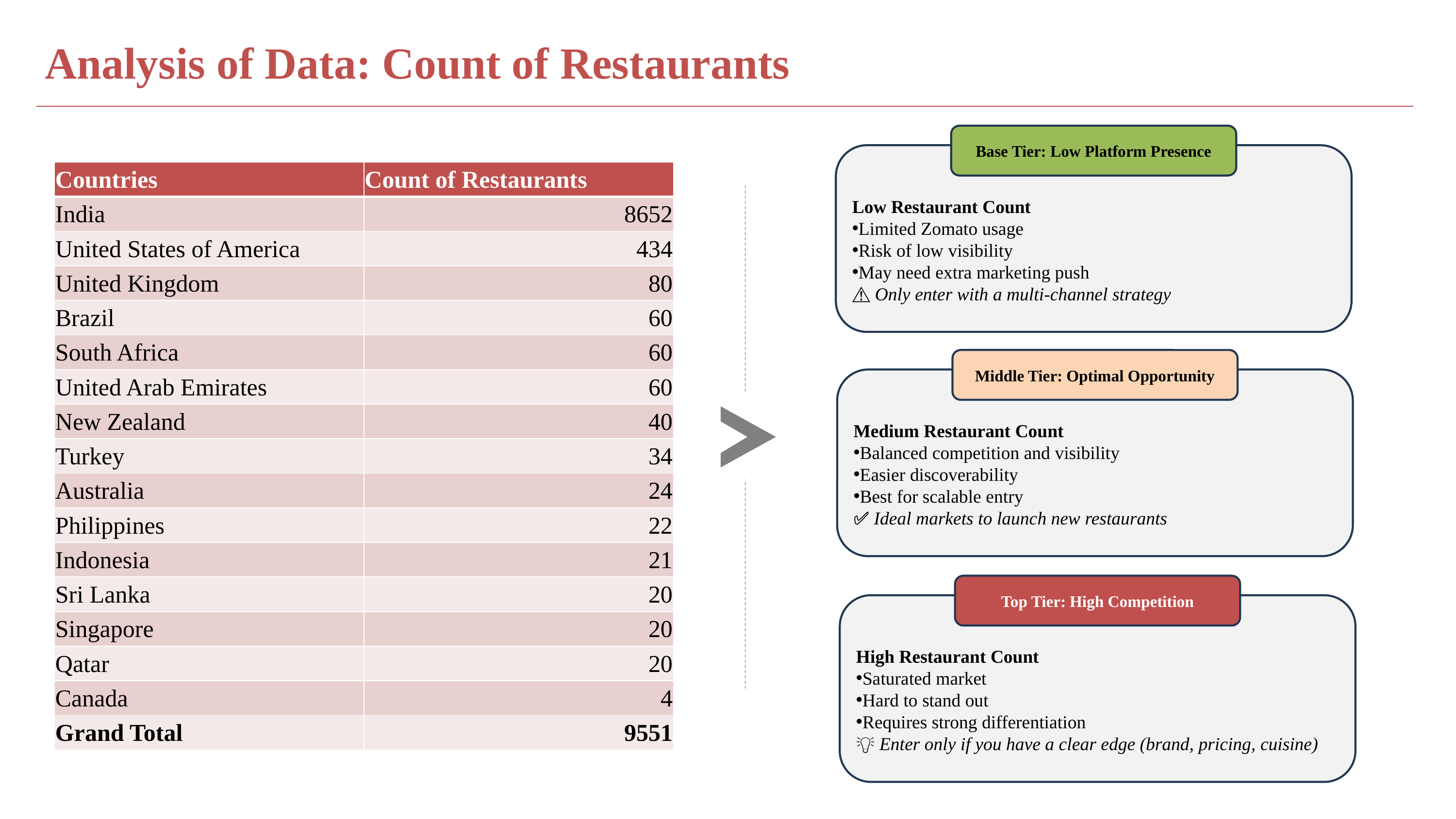

Analysis of Data: Count of Restaurants
Base Tier: Low Platform Presence

Low Restaurant Count
Limited Zomato usage
Risk of low visibility
May need extra marketing push
⚠️ Only enter with a multi-channel strategy

| Countries | Count of Restaurants |
| --- | --- |
| India | 8652 |
| United States of America | 434 |
| United Kingdom | 80 |
| Brazil | 60 |
| South Africa | 60 |
| United Arab Emirates | 60 |
| New Zealand | 40 |
| Turkey | 34 |
| Australia | 24 |
| Philippines | 22 |
| Indonesia | 21 |
| Sri Lanka | 20 |
| Singapore | 20 |
| Qatar | 20 |
| Canada | 4 |
| Grand Total | 9551 |

Middle Tier: Optimal Opportunity

Medium Restaurant Count
Balanced competition and visibility
Easier discoverability
Best for scalable entry
✅ Ideal markets to launch new restaurants

Top Tier: High Competition

High Restaurant Count
Saturated market
Hard to stand out
Requires strong differentiation
💡 Enter only if you have a clear edge (brand, pricing, cuisine)